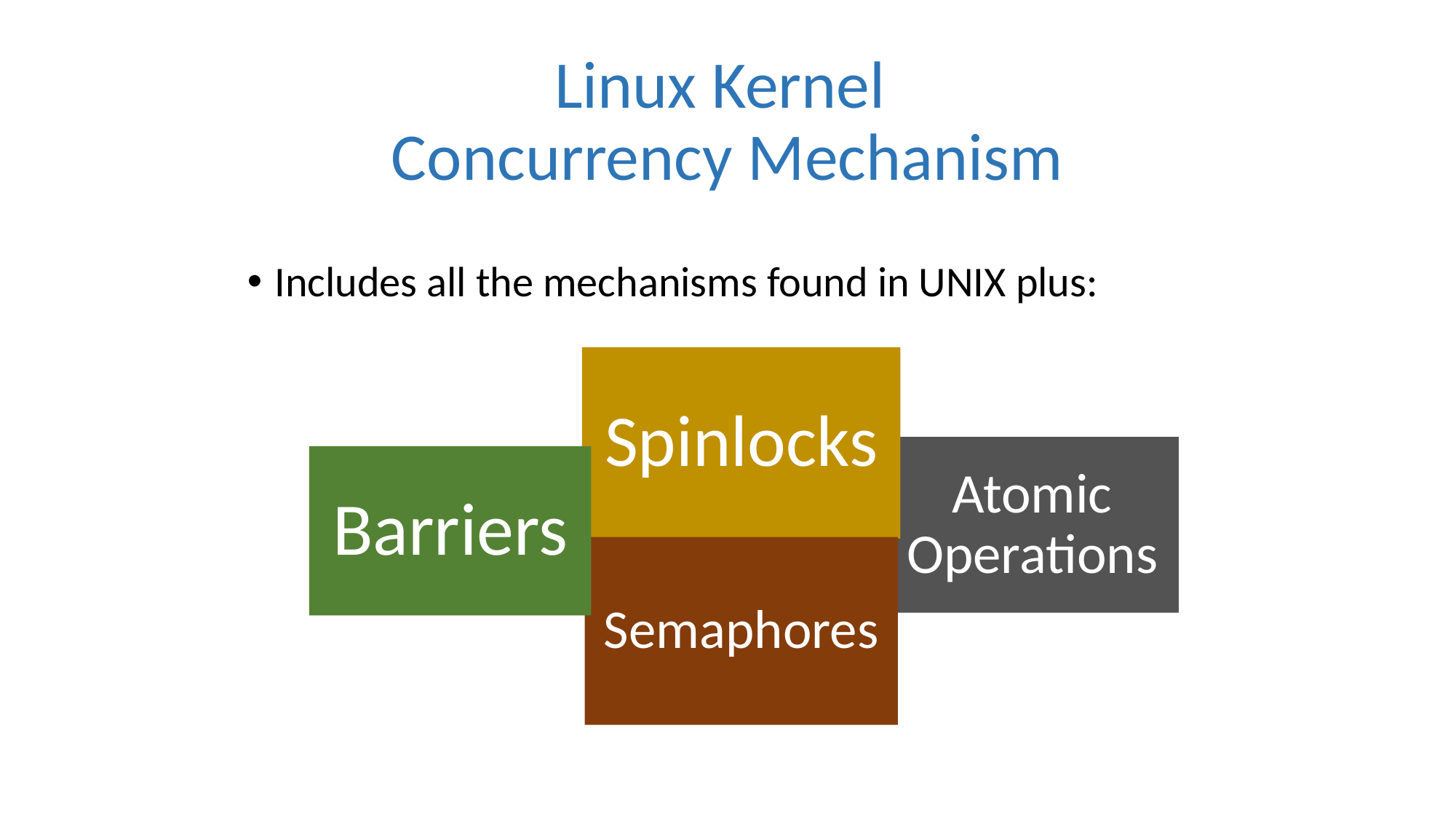

# Linux Kernel Concurrency Mechanism
Includes all the mechanisms found in UNIX plus:

Spinlocks
Atomic Operations
Barriers
Semaphores